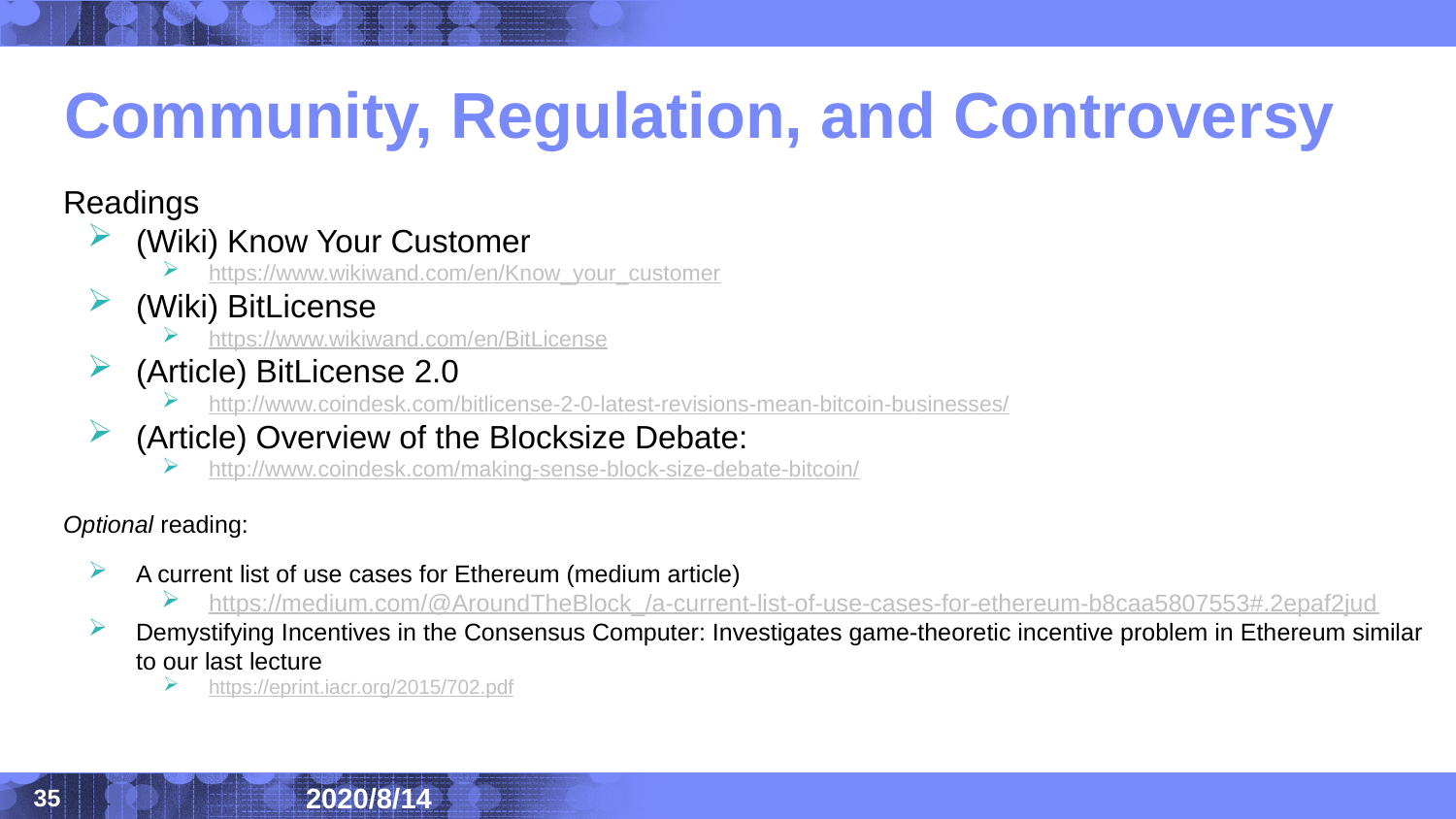

# Community, Regulation, and Controversy
Readings
(Wiki) Know Your Customer
https://www.wikiwand.com/en/Know_your_customer
(Wiki) BitLicense
https://www.wikiwand.com/en/BitLicense
(Article) BitLicense 2.0
http://www.coindesk.com/bitlicense-2-0-latest-revisions-mean-bitcoin-businesses/
(Article) Overview of the Blocksize Debate:
http://www.coindesk.com/making-sense-block-size-debate-bitcoin/
Optional reading:
A current list of use cases for Ethereum (medium article)
https://medium.com/@AroundTheBlock_/a-current-list-of-use-cases-for-ethereum-b8caa5807553#.2epaf2jud
Demystifying Incentives in the Consensus Computer: Investigates game-theoretic incentive problem in Ethereum similar to our last lecture
https://eprint.iacr.org/2015/702.pdf
2020/8/14